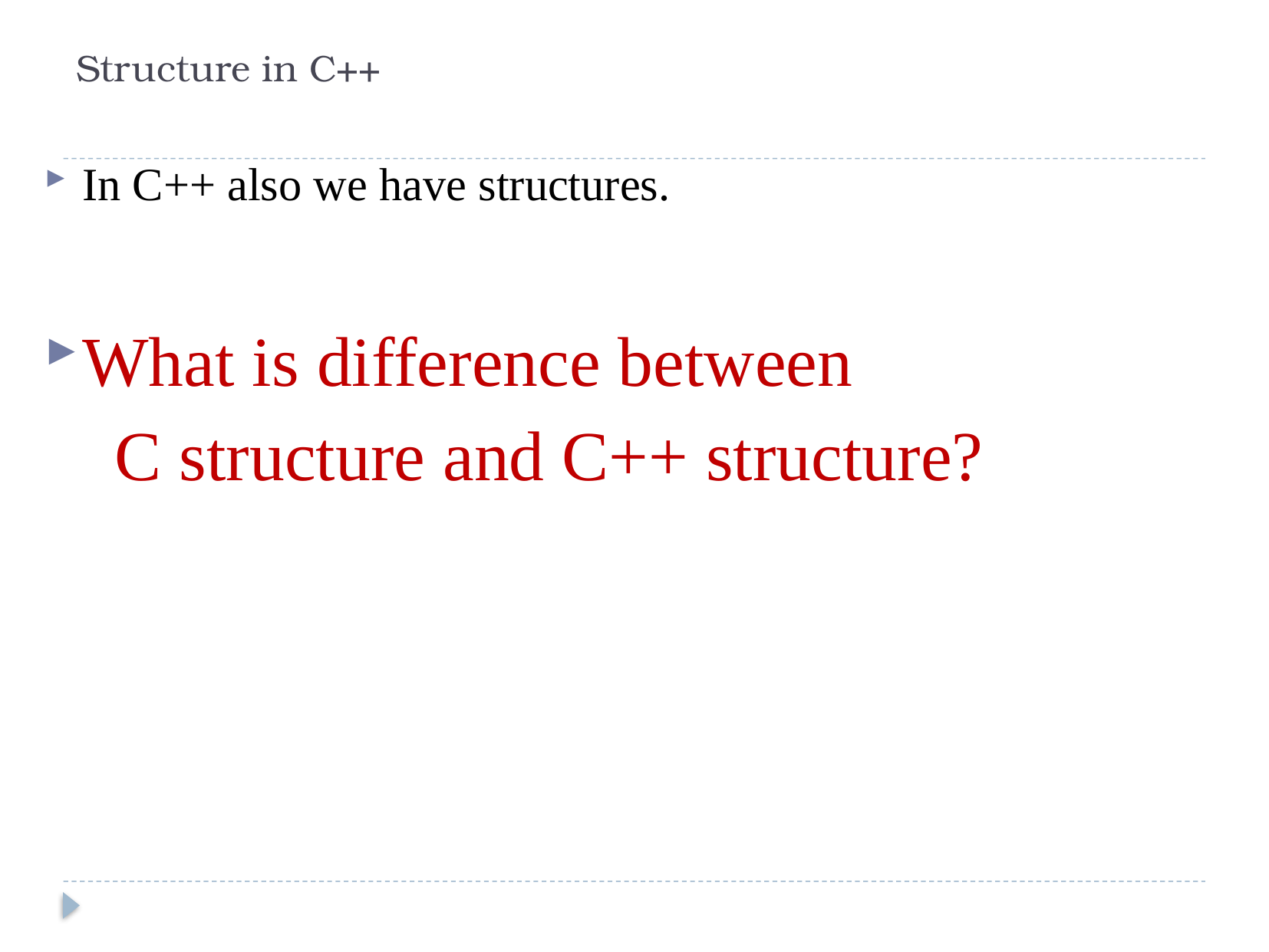

# Structure in C++
In C++ also we have structures.

What is difference between
    C structure and C++ structure?